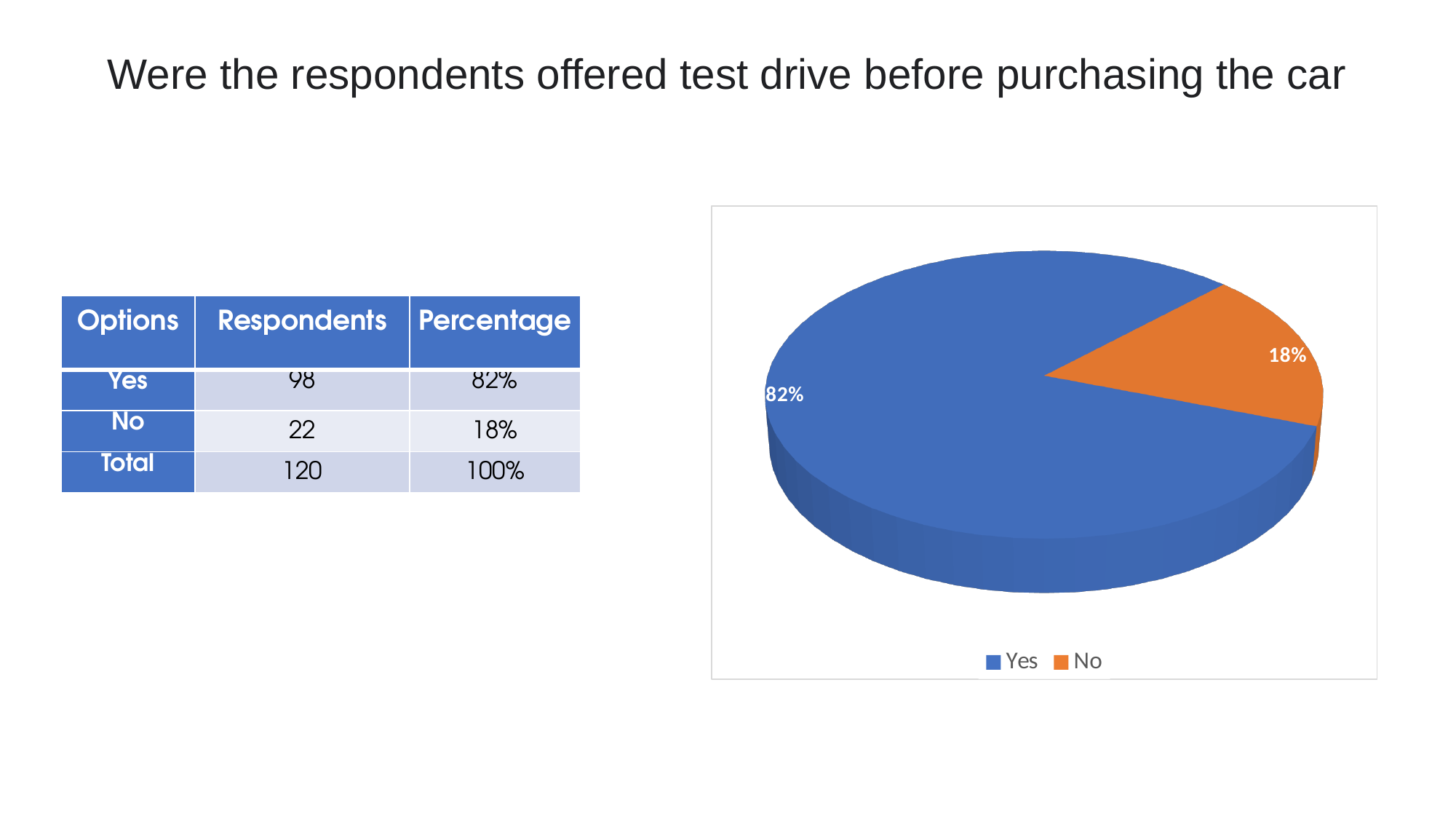

Were the respondents offered test drive before purchasing the car

[unsupported chart]

| Options | Respondents | Percentage |
| --- | --- | --- |
| Yes | 98 | 82% |
| No | 22 | 18% |
| Total | 120 | 100% |